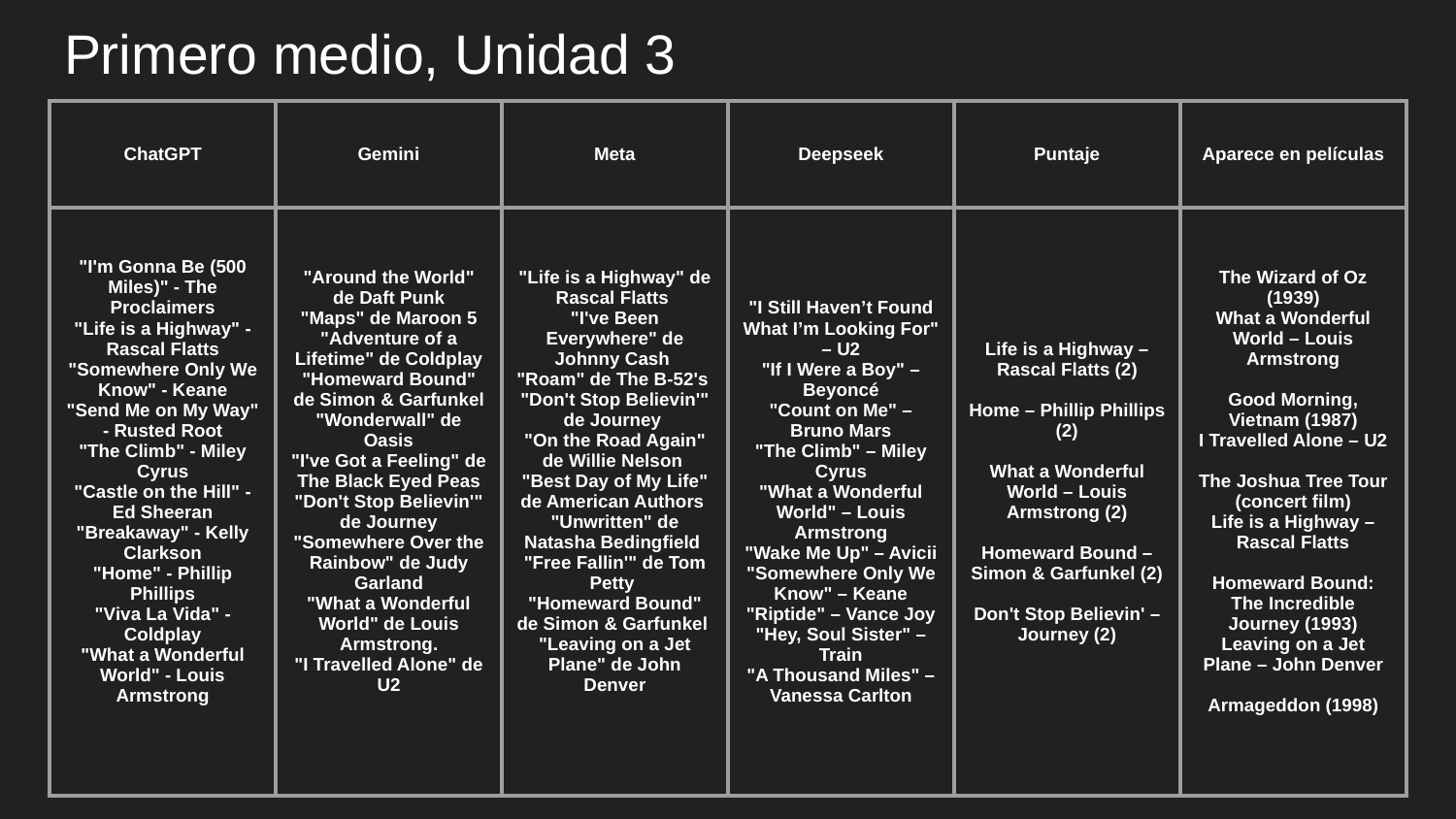

# Primero medio, Unidad 3
| ChatGPT | Gemini | Meta | Deepseek | Puntaje | Aparece en películas |
| --- | --- | --- | --- | --- | --- |
| "I'm Gonna Be (500 Miles)" - The Proclaimers "Life is a Highway" - Rascal Flatts "Somewhere Only We Know" - Keane "Send Me on My Way" - Rusted Root "The Climb" - Miley Cyrus "Castle on the Hill" - Ed Sheeran "Breakaway" - Kelly Clarkson "Home" - Phillip Phillips "Viva La Vida" - Coldplay "What a Wonderful World" - Louis Armstrong | "Around the World" de Daft Punk "Maps" de Maroon 5 "Adventure of a Lifetime" de Coldplay "Homeward Bound" de Simon & Garfunkel "Wonderwall" de Oasis "I've Got a Feeling" de The Black Eyed Peas "Don't Stop Believin'" de Journey "Somewhere Over the Rainbow" de Judy Garland "What a Wonderful World" de Louis Armstrong. "I Travelled Alone" de U2 | "Life is a Highway" de Rascal Flatts "I've Been Everywhere" de Johnny Cash "Roam" de The B-52's "Don't Stop Believin'" de Journey "On the Road Again" de Willie Nelson "Best Day of My Life" de American Authors "Unwritten" de Natasha Bedingfield "Free Fallin'" de Tom Petty "Homeward Bound" de Simon & Garfunkel "Leaving on a Jet Plane" de John Denver | "I Still Haven’t Found What I’m Looking For" – U2 "If I Were a Boy" – Beyoncé "Count on Me" – Bruno Mars "The Climb" – Miley Cyrus "What a Wonderful World" – Louis Armstrong "Wake Me Up" – Avicii "Somewhere Only We Know" – Keane "Riptide" – Vance Joy "Hey, Soul Sister" – Train "A Thousand Miles" – Vanessa Carlton | Life is a Highway – Rascal Flatts (2) Home – Phillip Phillips (2) What a Wonderful World – Louis Armstrong (2) Homeward Bound – Simon & Garfunkel (2) Don't Stop Believin' – Journey (2) | The Wizard of Oz (1939) What a Wonderful World – Louis Armstrong Good Morning, Vietnam (1987) I Travelled Alone – U2 The Joshua Tree Tour (concert film) Life is a Highway – Rascal Flatts Homeward Bound: The Incredible Journey (1993) Leaving on a Jet Plane – John Denver Armageddon (1998) |